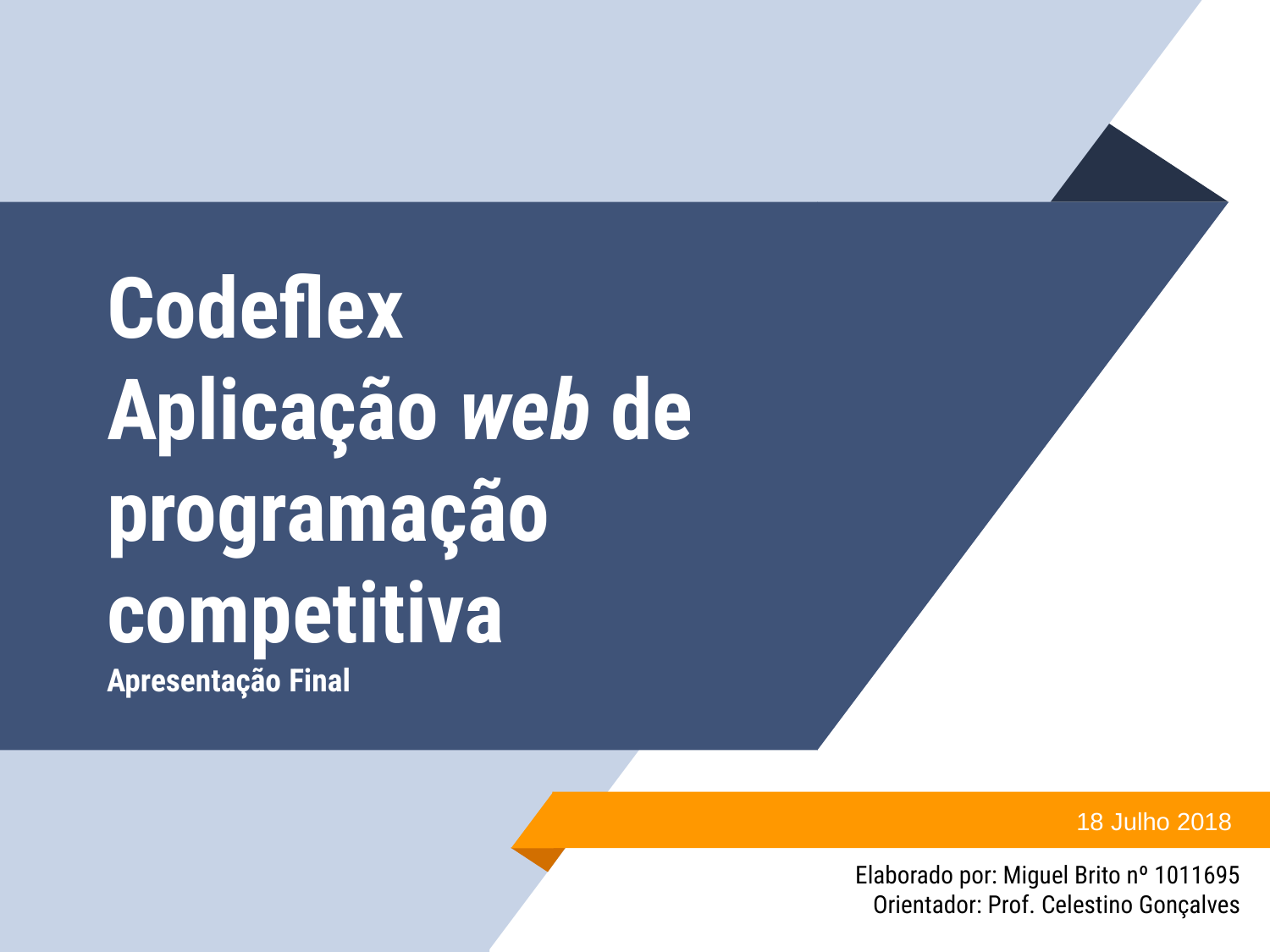

# Codeflex Aplicação web de programação competitiva
Apresentação Final
18 Julho 2018
Elaborado por: Miguel Brito nº 1011695
Orientador: Prof. Celestino Gonçalves